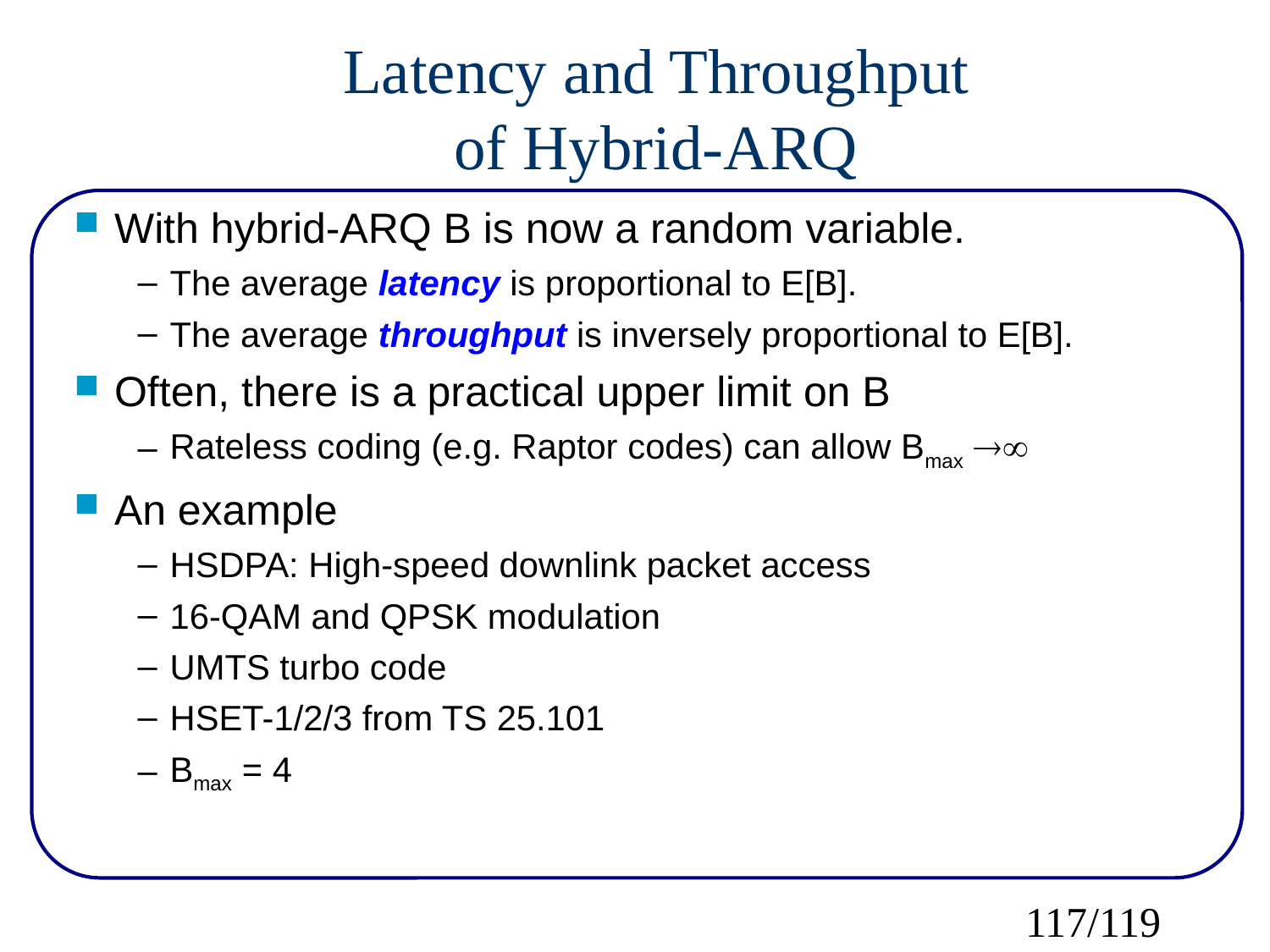

Latency and Throughput
of Hybrid-ARQ
With hybrid-ARQ B is now a random variable.
The average latency is proportional to E[B].
The average throughput is inversely proportional to E[B].
Often, there is a practical upper limit on B
Rateless coding (e.g. Raptor codes) can allow Bmax →∞
An example
HSDPA: High-speed downlink packet access
16-QAM and QPSK modulation
UMTS turbo code
HSET-1/2/3 from TS 25.101
Bmax = 4
117/119